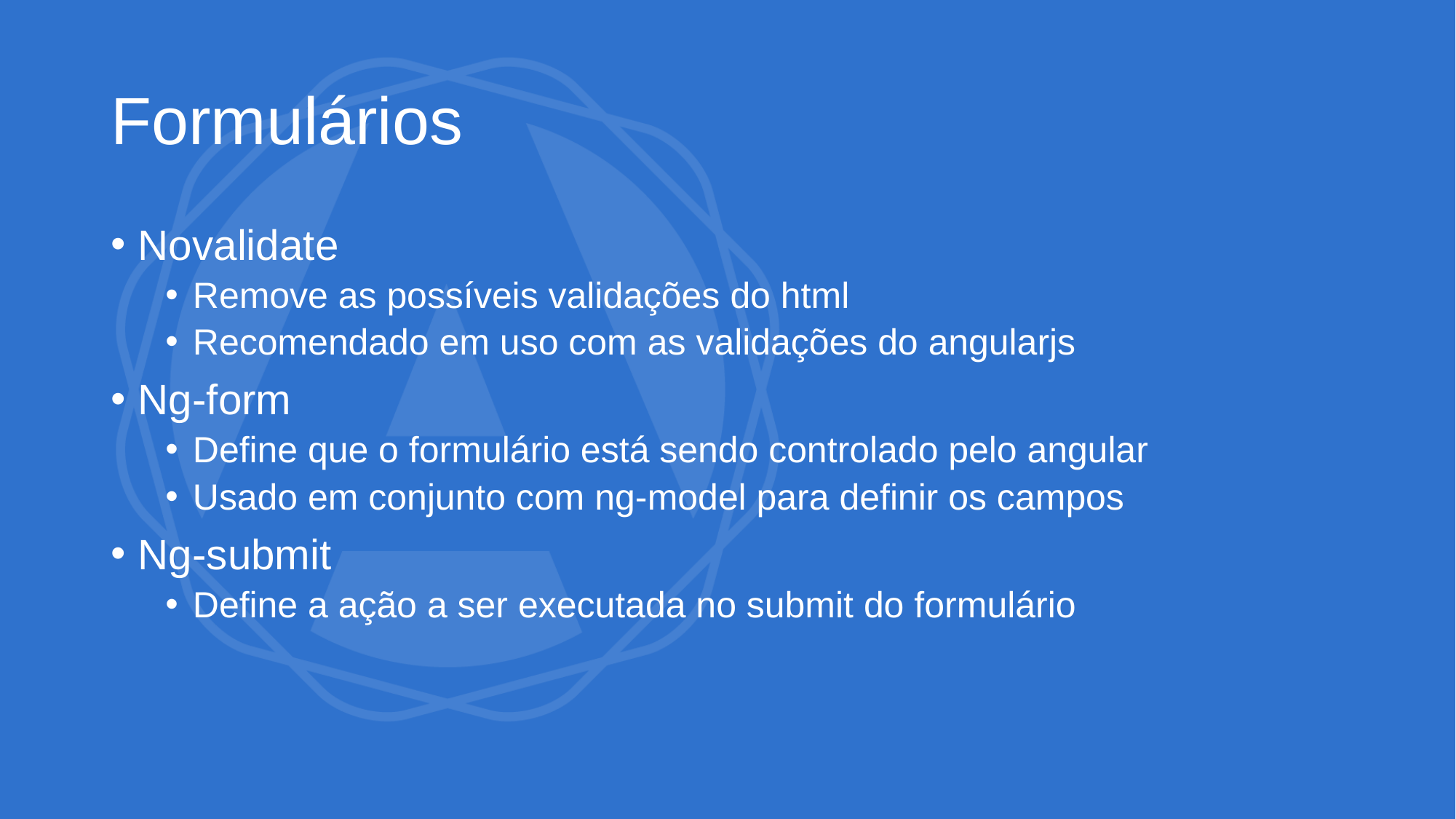

# Formulários
Novalidate
Remove as possíveis validações do html
Recomendado em uso com as validações do angularjs
Ng-form
Define que o formulário está sendo controlado pelo angular
Usado em conjunto com ng-model para definir os campos
Ng-submit
Define a ação a ser executada no submit do formulário